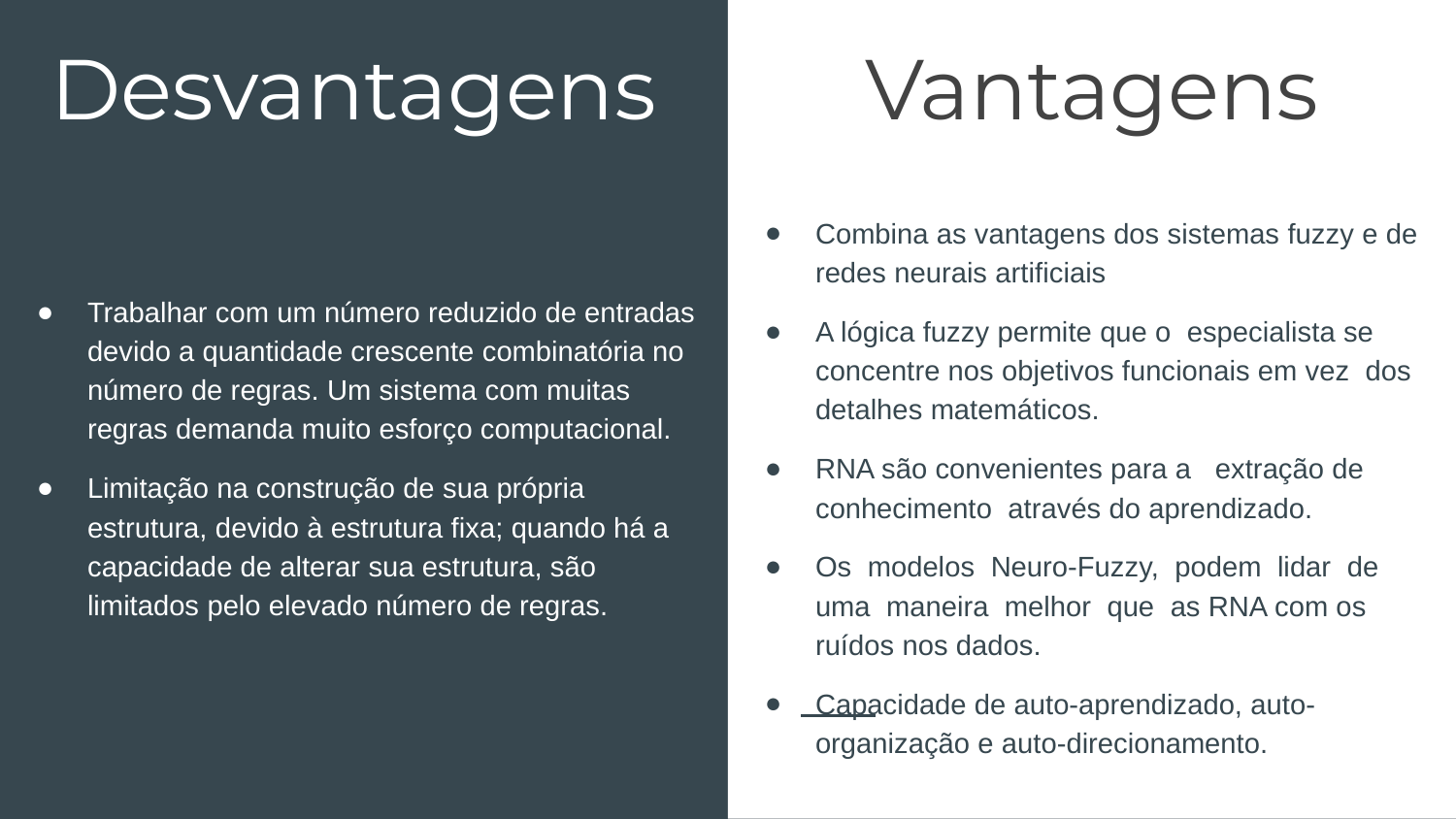

# Desvantagens
Vantagens
Trabalhar com um número reduzido de entradas devido a quantidade crescente combinatória no número de regras. Um sistema com muitas regras demanda muito esforço computacional.
Limitação na construção de sua própria  estrutura, devido à estrutura fixa; quando há a capacidade de alterar sua estrutura, são limitados pelo elevado número de regras.

Combina as vantagens dos sistemas fuzzy e de redes neurais artificiais
A lógica fuzzy permite que o  especialista se concentre nos objetivos funcionais em vez  dos detalhes matemáticos.
RNA são convenientes para a   extração de conhecimento  através do aprendizado.
Os  modelos  Neuro-Fuzzy,  podem  lidar  de  uma  maneira  melhor  que  as RNA com os ruídos nos dados.
Capacidade de auto-aprendizado, auto-organização e auto-direcionamento.